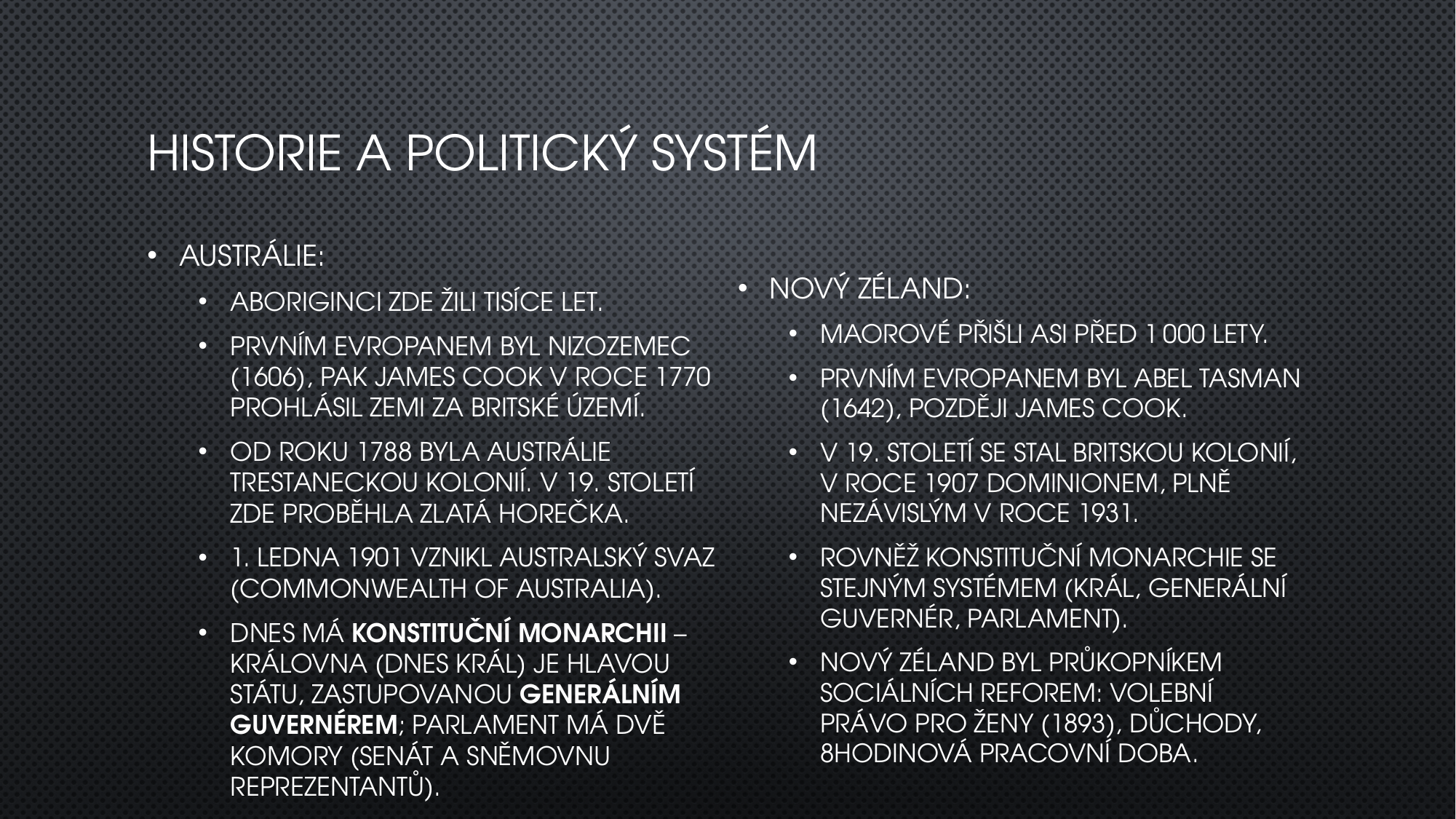

# Historie a politický systém
Austrálie:
Aboriginci zde žili tisíce let.
Prvním Evropanem byl Nizozemec (1606), pak James Cook v roce 1770 prohlásil zemi za britské území.
Od roku 1788 byla Austrálie trestaneckou kolonií. V 19. století zde proběhla zlatá horečka.
1. ledna 1901 vznikl Australský svaz (Commonwealth of Australia).
Dnes má konstituční monarchii – královna (dnes král) je hlavou státu, zastupovanou generálním guvernérem; parlament má dvě komory (Senát a Sněmovnu reprezentantů).
Nový Zéland:
Maorové přišli asi před 1 000 lety.
Prvním Evropanem byl Abel Tasman (1642), později James Cook.
V 19. století se stal britskou kolonií, v roce 1907 dominionem, plně nezávislým v roce 1931.
Rovněž konstituční monarchie se stejným systémem (král, generální guvernér, parlament).
Nový Zéland byl průkopníkem sociálních reforem: volební právo pro ženy (1893), důchody, 8hodinová pracovní doba.